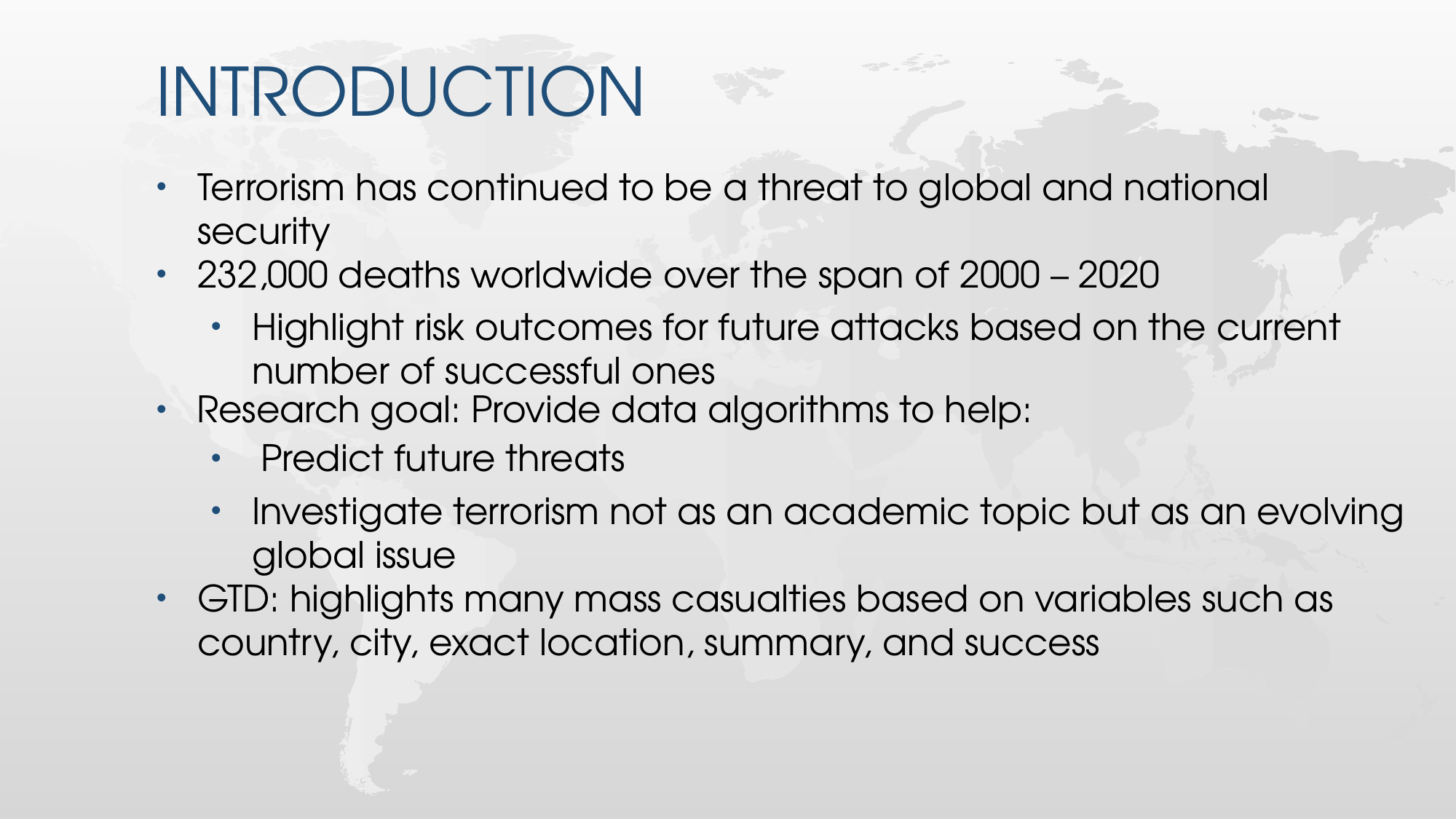

# Introduction
Terrorism has continued to be a threat to global and national security
232,000 deaths worldwide over the span of 2000 – 2020
Highlight risk outcomes for future attacks based on the current number of successful ones
   Research goal: Provide data algorithms to help:
    Predict future threats
Investigate terrorism not as an academic topic but as an evolving global issue
GTD: highlights many mass casualties based on variables such as country, city, exact location, summary, and success